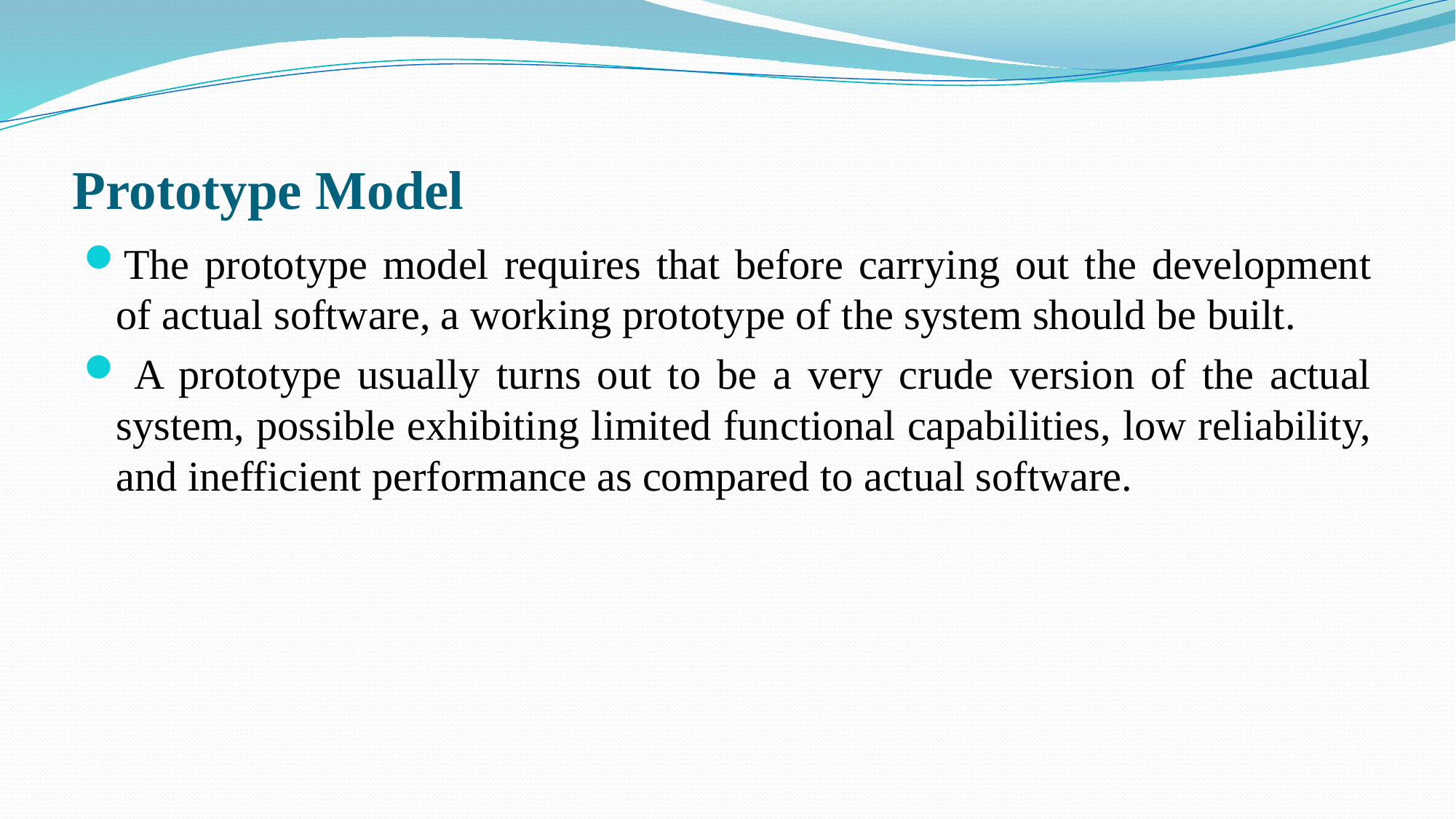

# Prototype Model
The prototype model requires that before carrying out the development of actual software, a working prototype of the system should be built.
 A prototype usually turns out to be a very crude version of the actual system, possible exhibiting limited functional capabilities, low reliability, and inefficient performance as compared to actual software.